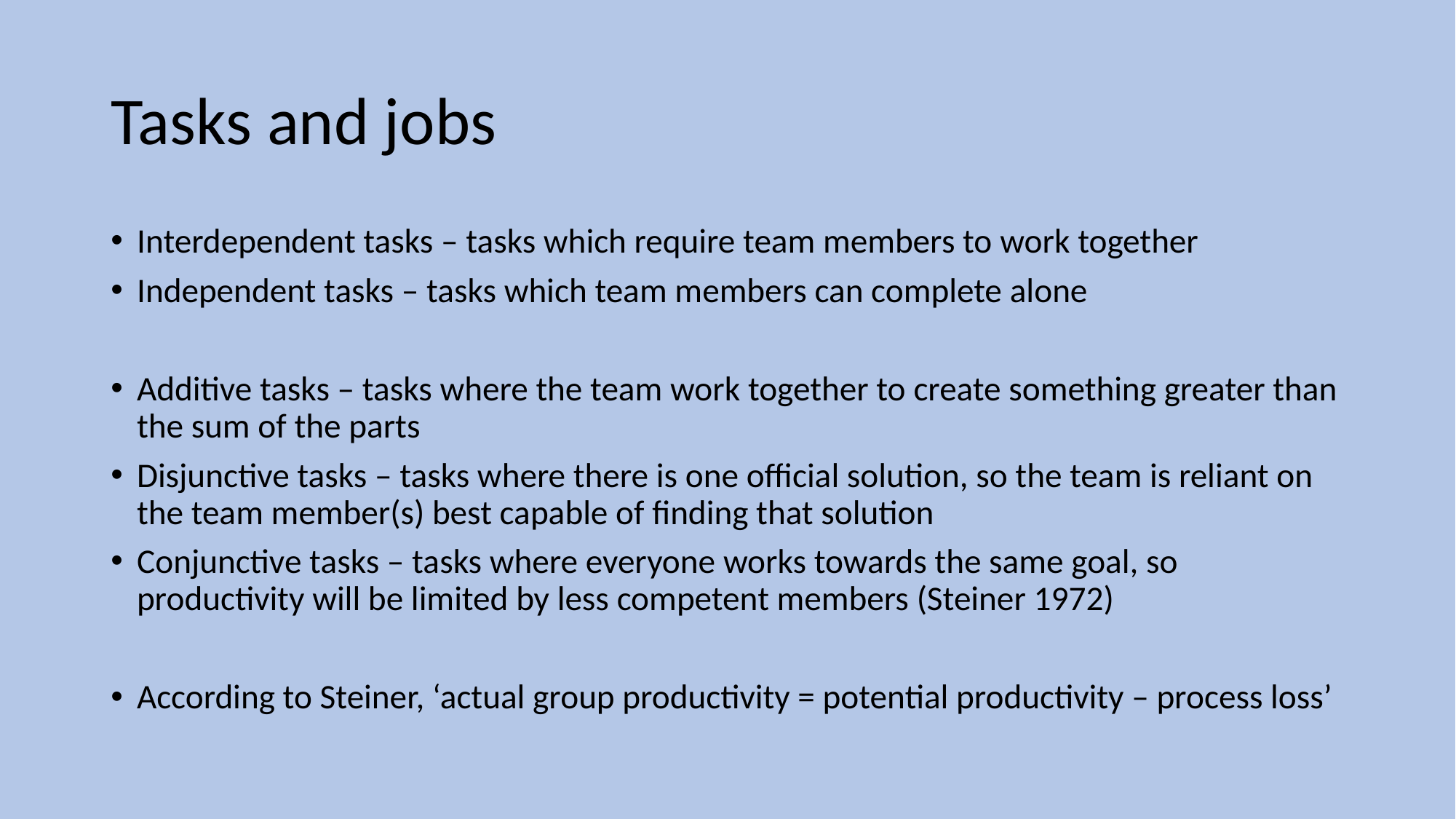

# Tasks and jobs
Interdependent tasks – tasks which require team members to work together
Independent tasks – tasks which team members can complete alone

Additive tasks – tasks where the team work together to create something greater than the sum of the parts
Disjunctive tasks – tasks where there is one official solution, so the team is reliant on the team member(s) best capable of finding that solution
Conjunctive tasks – tasks where everyone works towards the same goal, so productivity will be limited by less competent members (Steiner 1972)

According to Steiner, ‘actual group productivity = potential productivity – process loss’